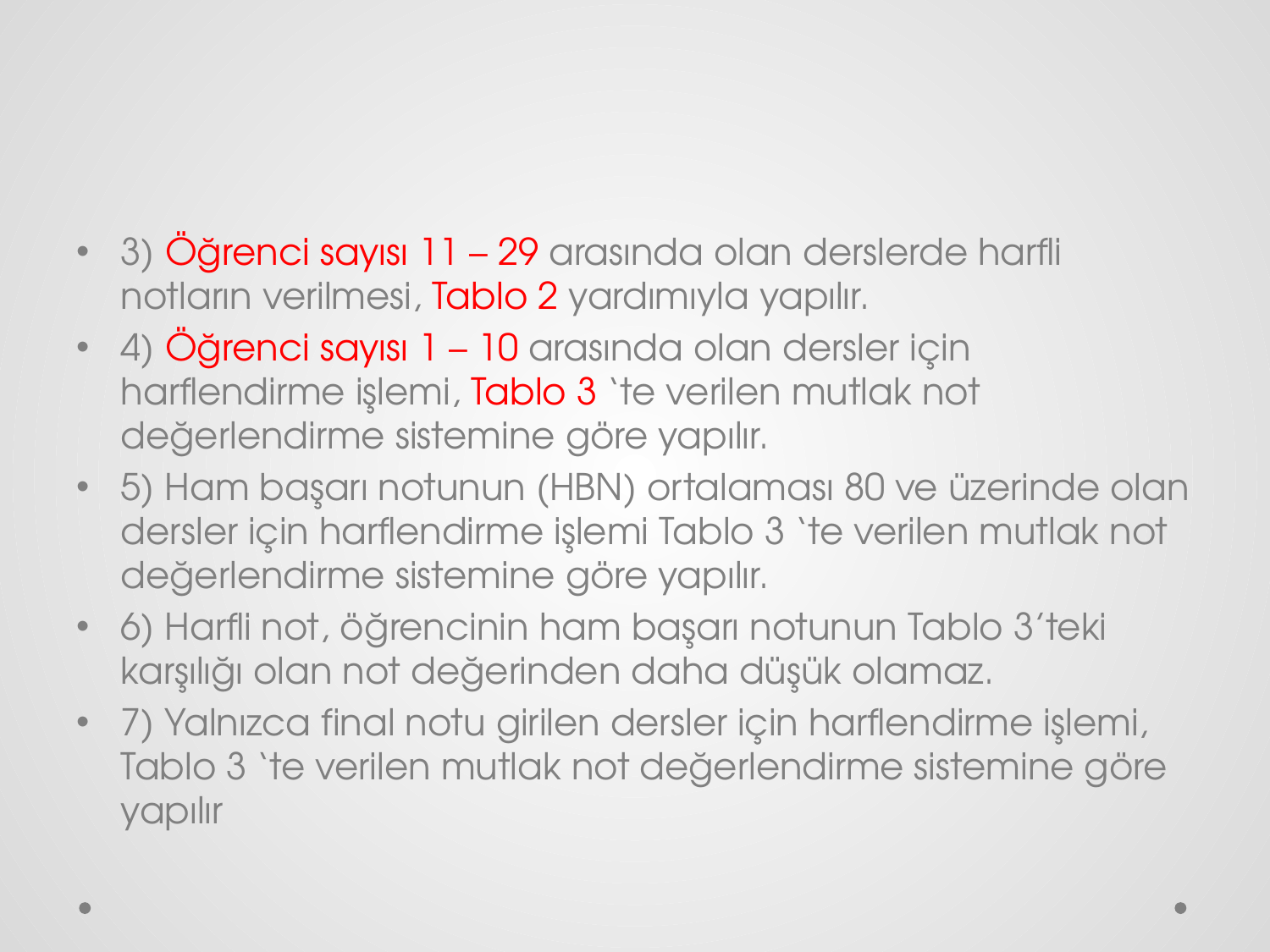

#
3) Öğrenci sayısı 11 – 29 arasında olan derslerde harfli notların verilmesi, Tablo 2 yardımıyla yapılır.
4) Öğrenci sayısı 1 – 10 arasında olan dersler için harflendirme işlemi, Tablo 3 ‘te verilen mutlak not değerlendirme sistemine göre yapılır.
5) Ham başarı notunun (HBN) ortalaması 80 ve üzerinde olan dersler için harflendirme işlemi Tablo 3 ‘te verilen mutlak not değerlendirme sistemine göre yapılır.
6) Harfli not, öğrencinin ham başarı notunun Tablo 3’teki karşılığı olan not değerinden daha düşük olamaz.
7) Yalnızca final notu girilen dersler için harflendirme işlemi, Tablo 3 ‘te verilen mutlak not değerlendirme sistemine göre yapılır